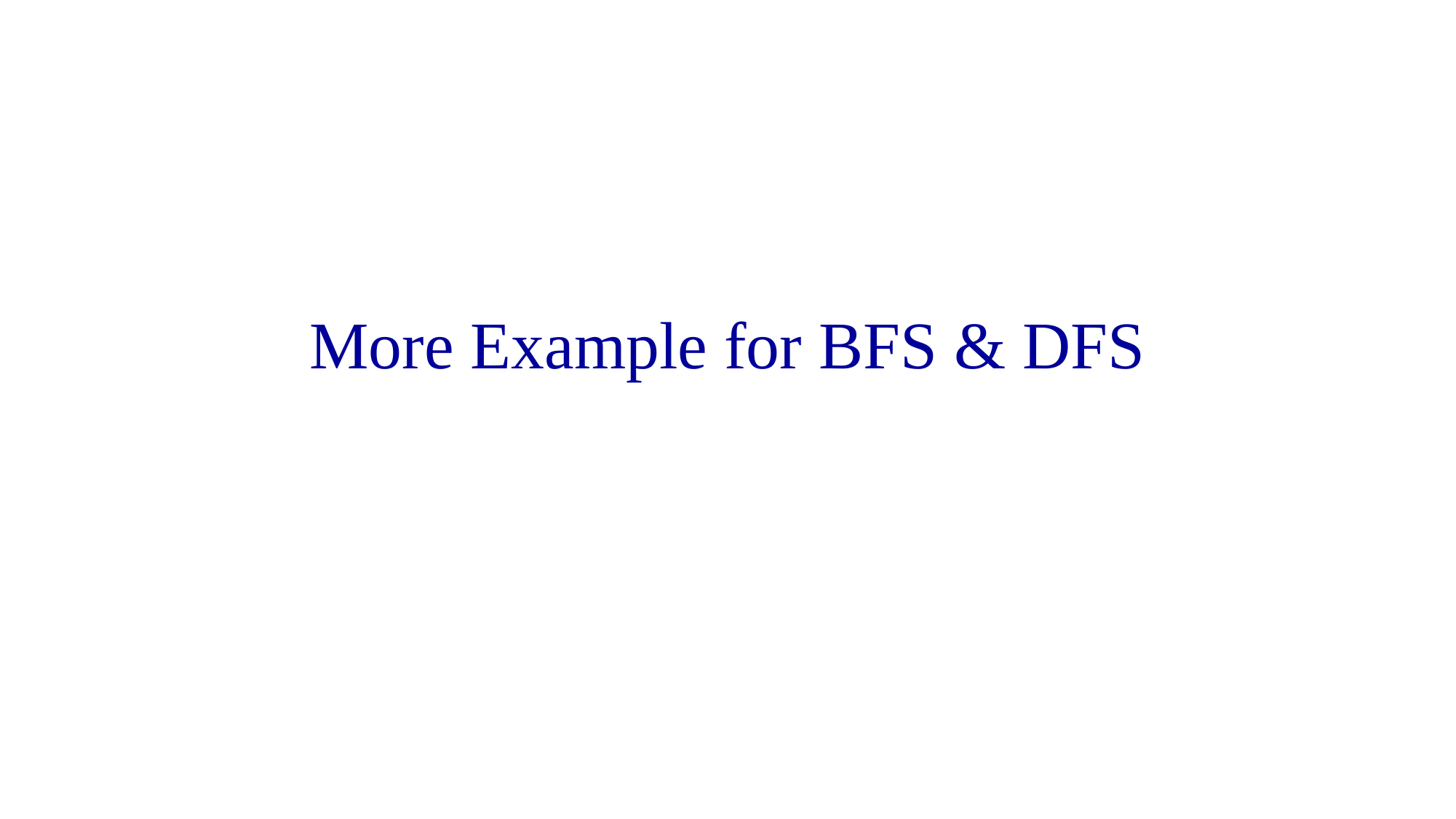

# More Example for BFS & DFS